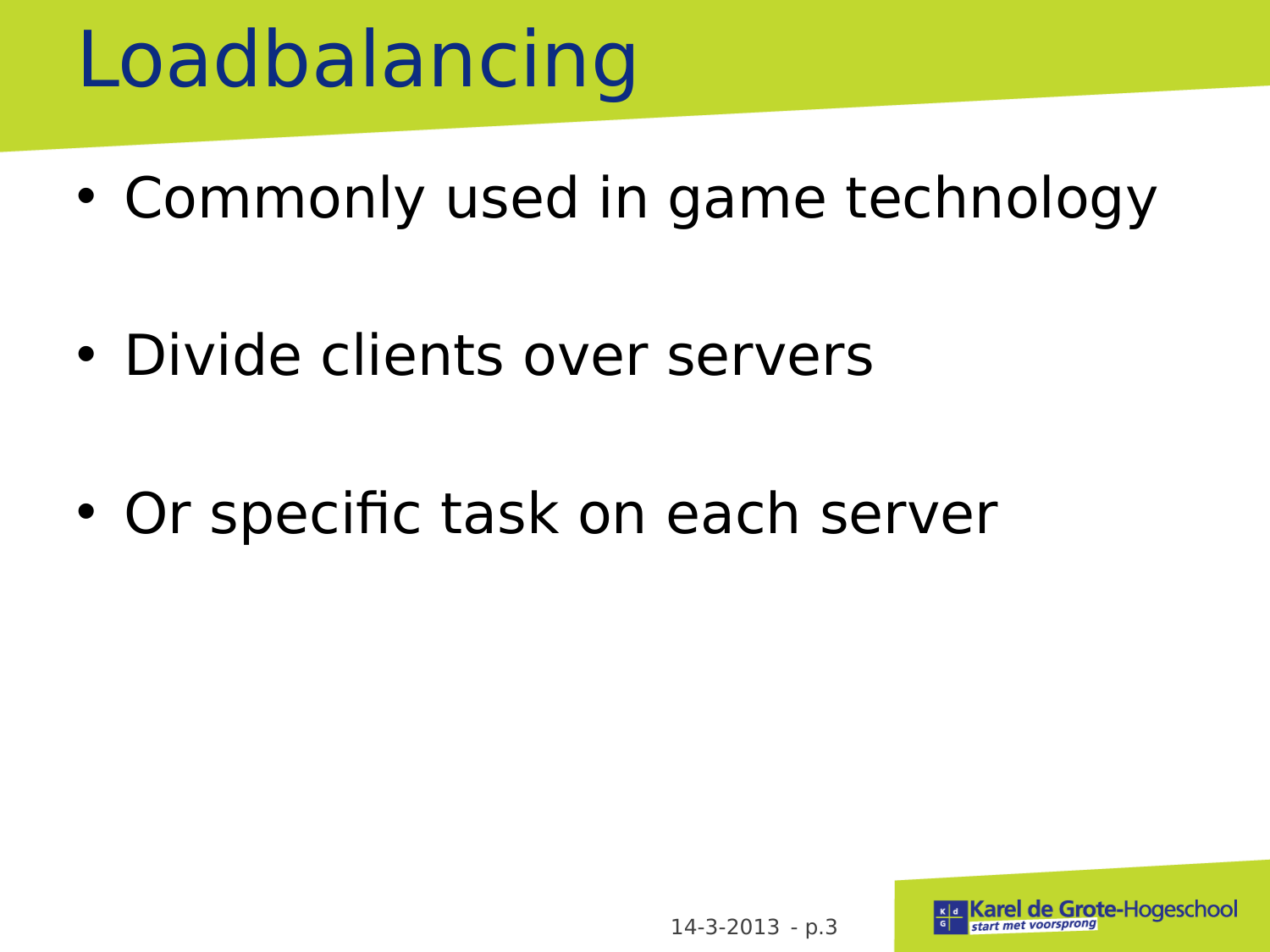

# Loadbalancing
Commonly used in game technology

Divide clients over servers

Or specific task on each server

14-3-2013
- p.3